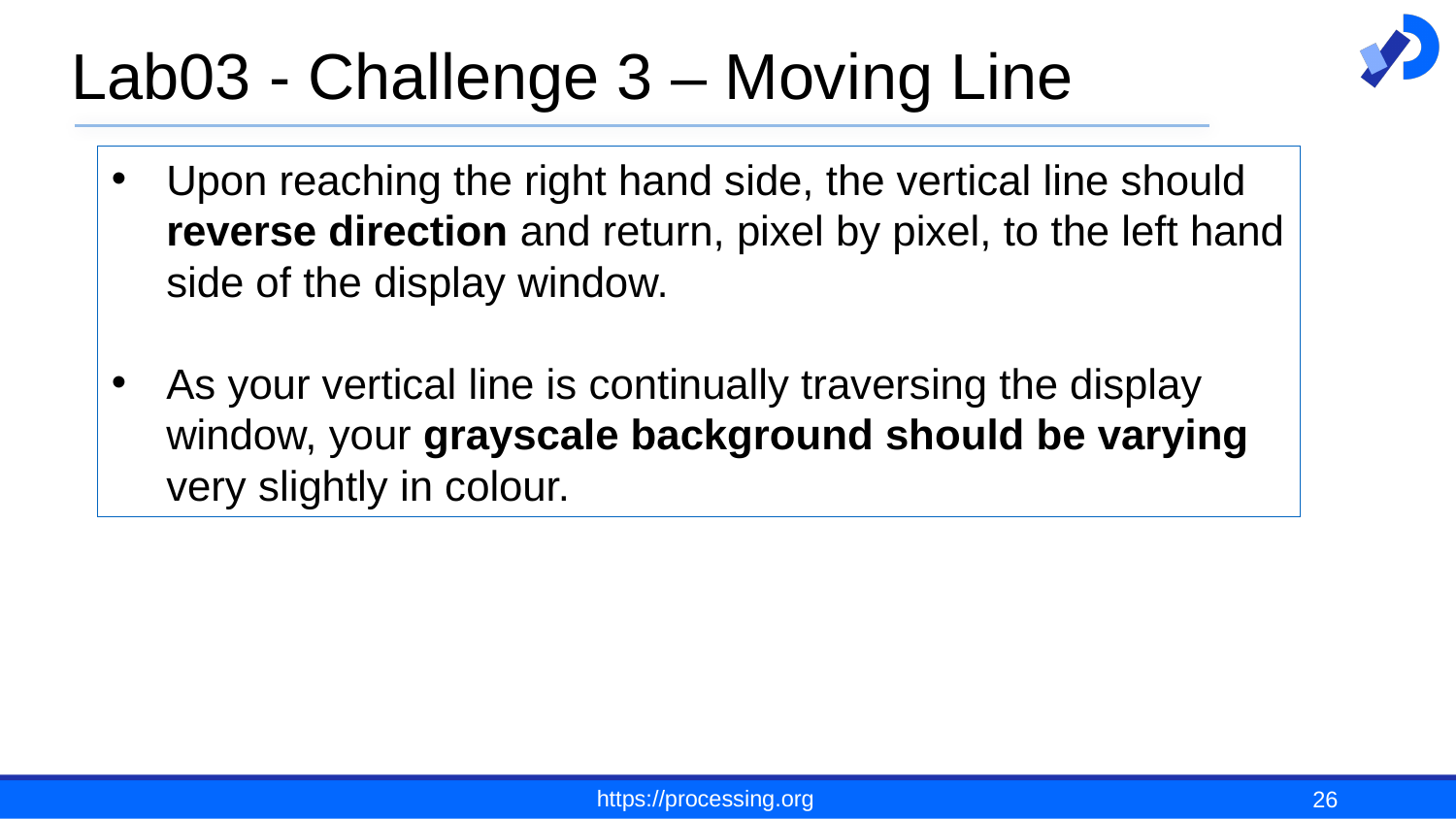

# Lab03 - Challenge 3 – Moving Line
Upon reaching the right hand side, the vertical line should reverse direction and return, pixel by pixel, to the left hand side of the display window.

As your vertical line is continually traversing the display window, your grayscale background should be varying very slightly in colour.
26
https://processing.org